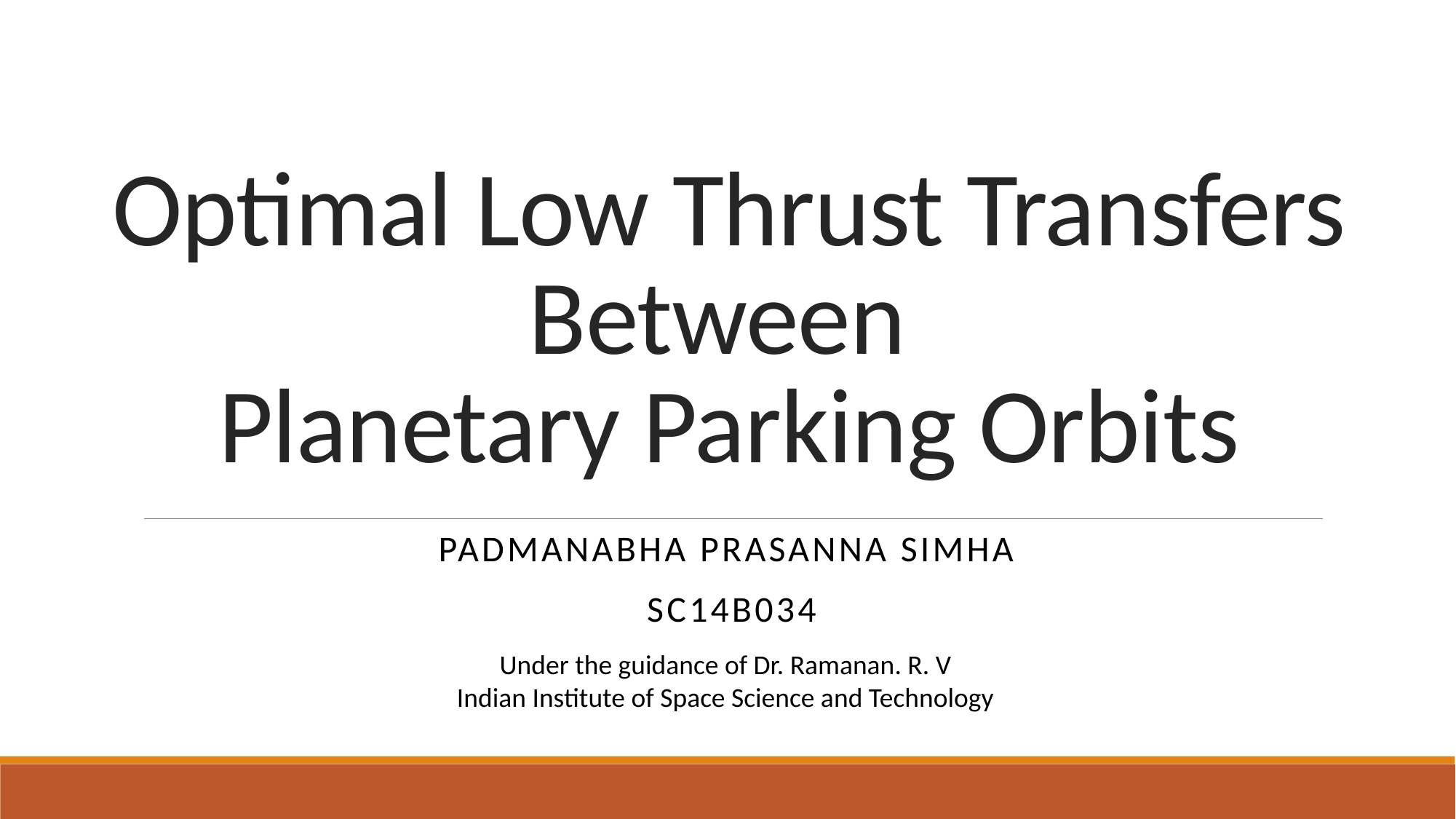

# Optimal Low Thrust Transfers Between Planetary Parking Orbits
Padmanabha Prasanna Simha
SC14b034
Under the guidance of Dr. Ramanan. R. V
Indian Institute of Space Science and Technology